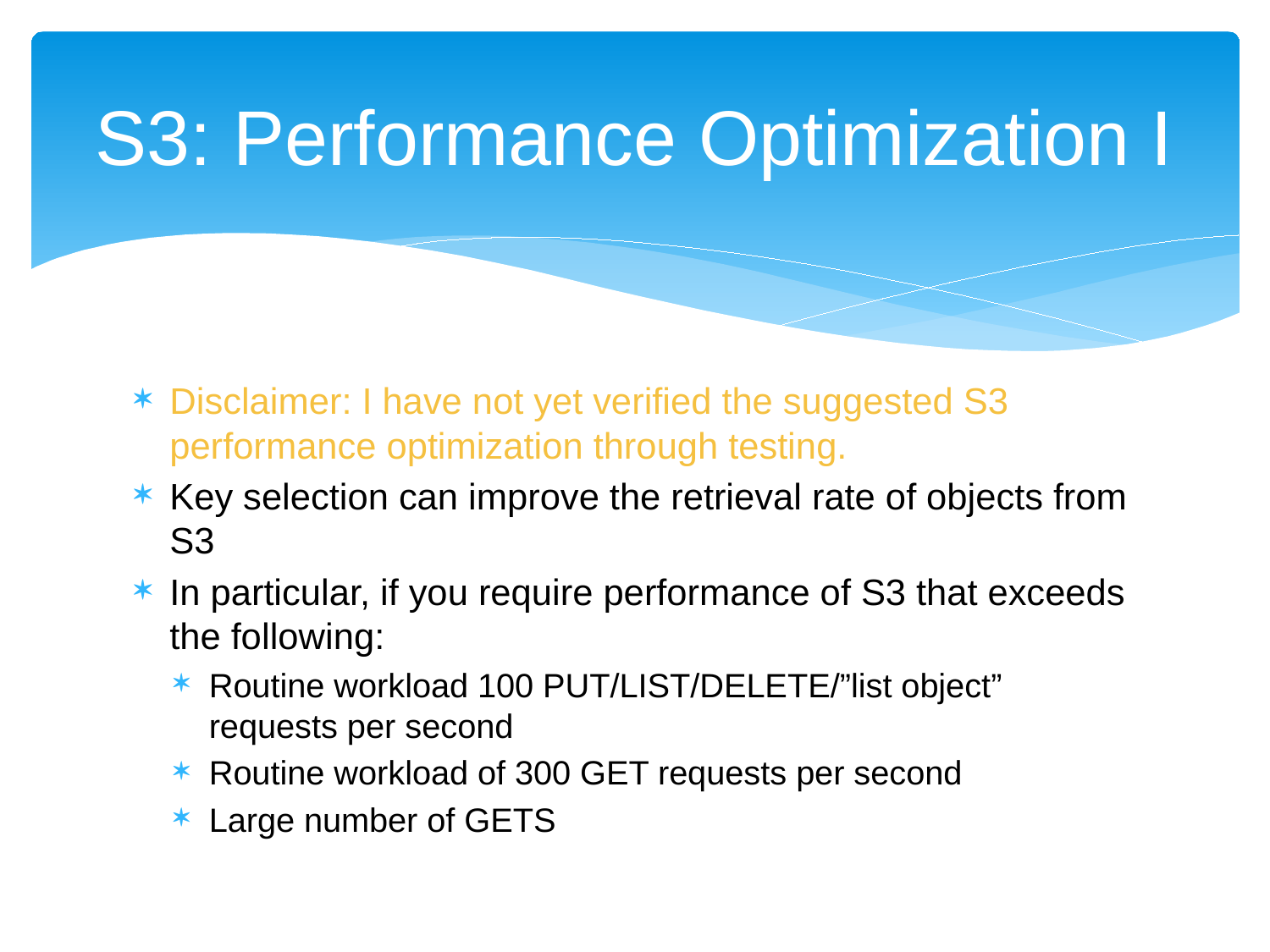

# S3: Performance Optimization I
Disclaimer: I have not yet verified the suggested S3 performance optimization through testing.
Key selection can improve the retrieval rate of objects from S3
In particular, if you require performance of S3 that exceeds the following:
Routine workload 100 PUT/LIST/DELETE/”list object” requests per second
Routine workload of 300 GET requests per second
Large number of GETS